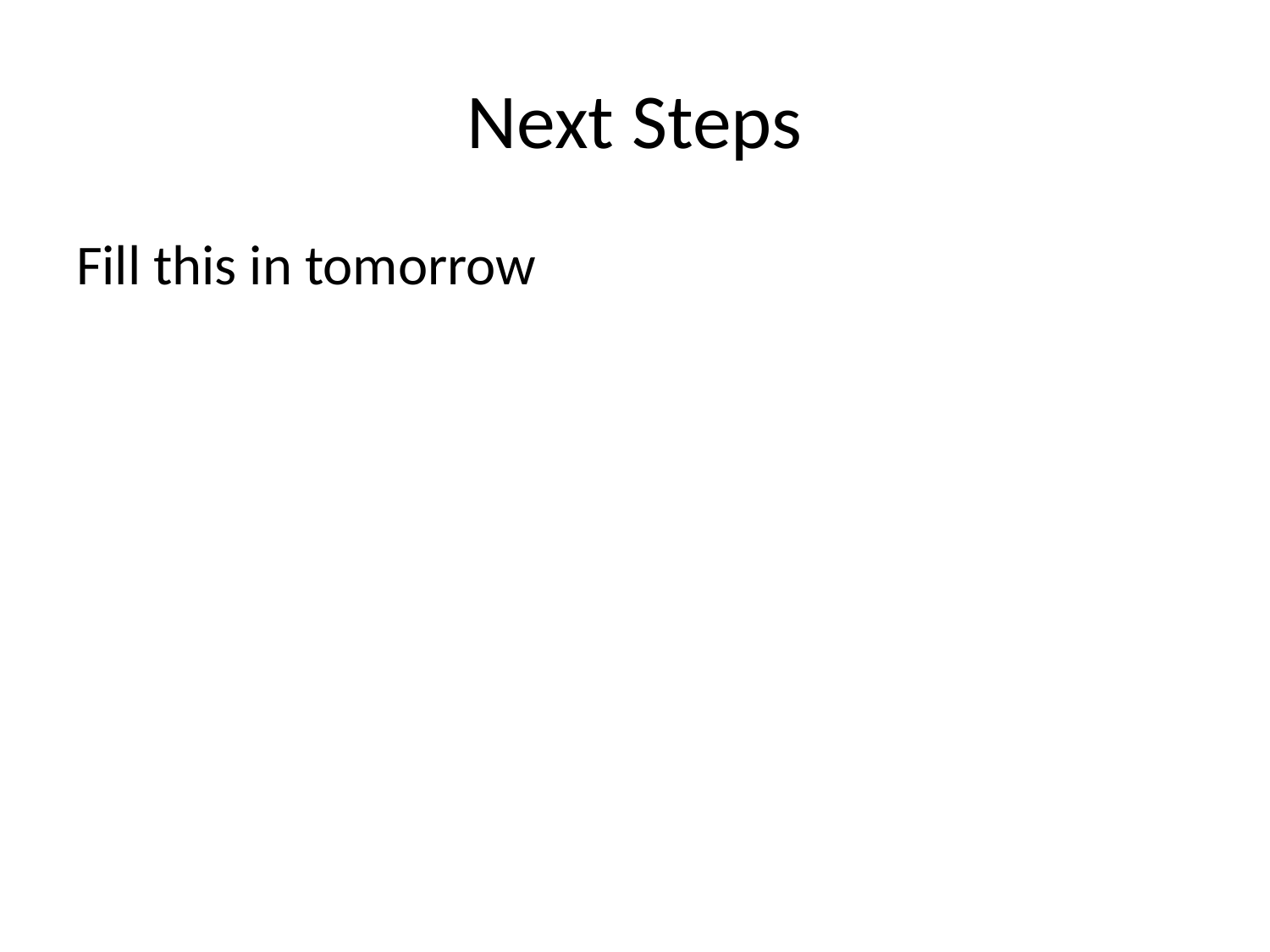

# Next Steps
Fill this in tomorrow